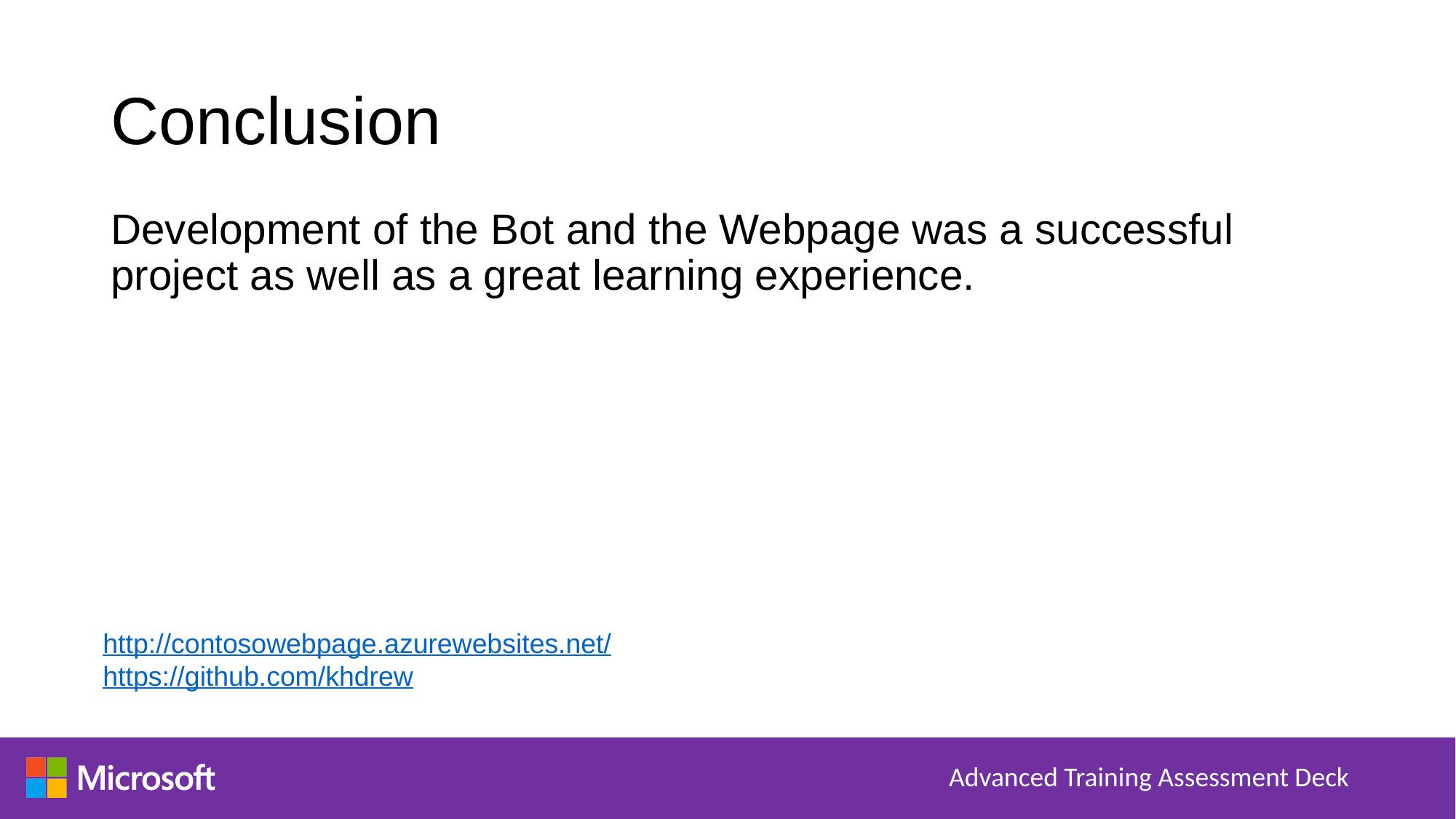

# Conclusion
Development of the Bot and the Webpage was a successful project as well as a great learning experience.
http://contosowebpage.azurewebsites.net/
https://github.com/khdrew